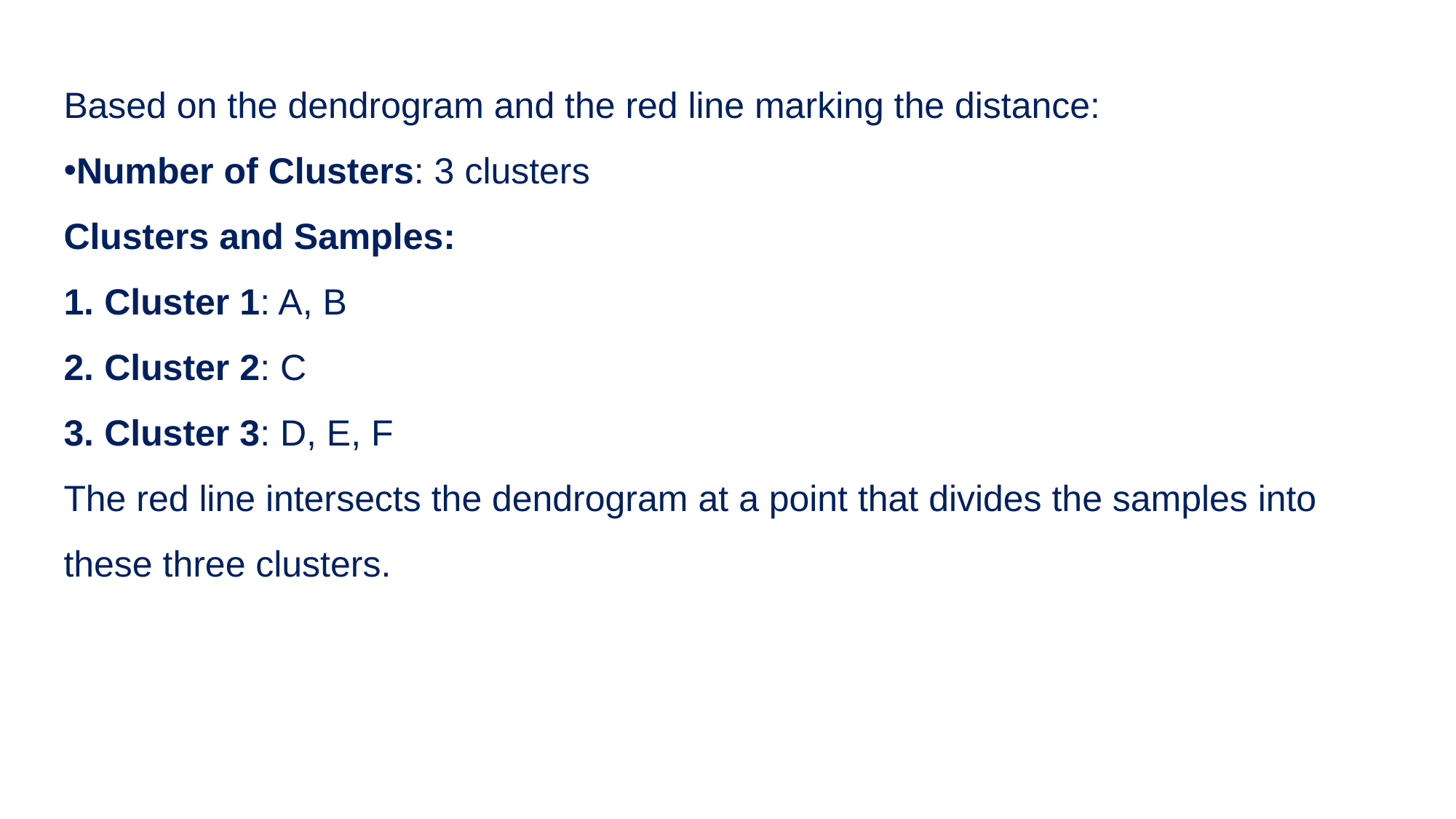

Based on the dendrogram and the red line marking the distance:
Number of Clusters: 3 clusters
Clusters and Samples:
 Cluster 1: A, B
 Cluster 2: C
 Cluster 3: D, E, F
The red line intersects the dendrogram at a point that divides the samples into these three clusters.